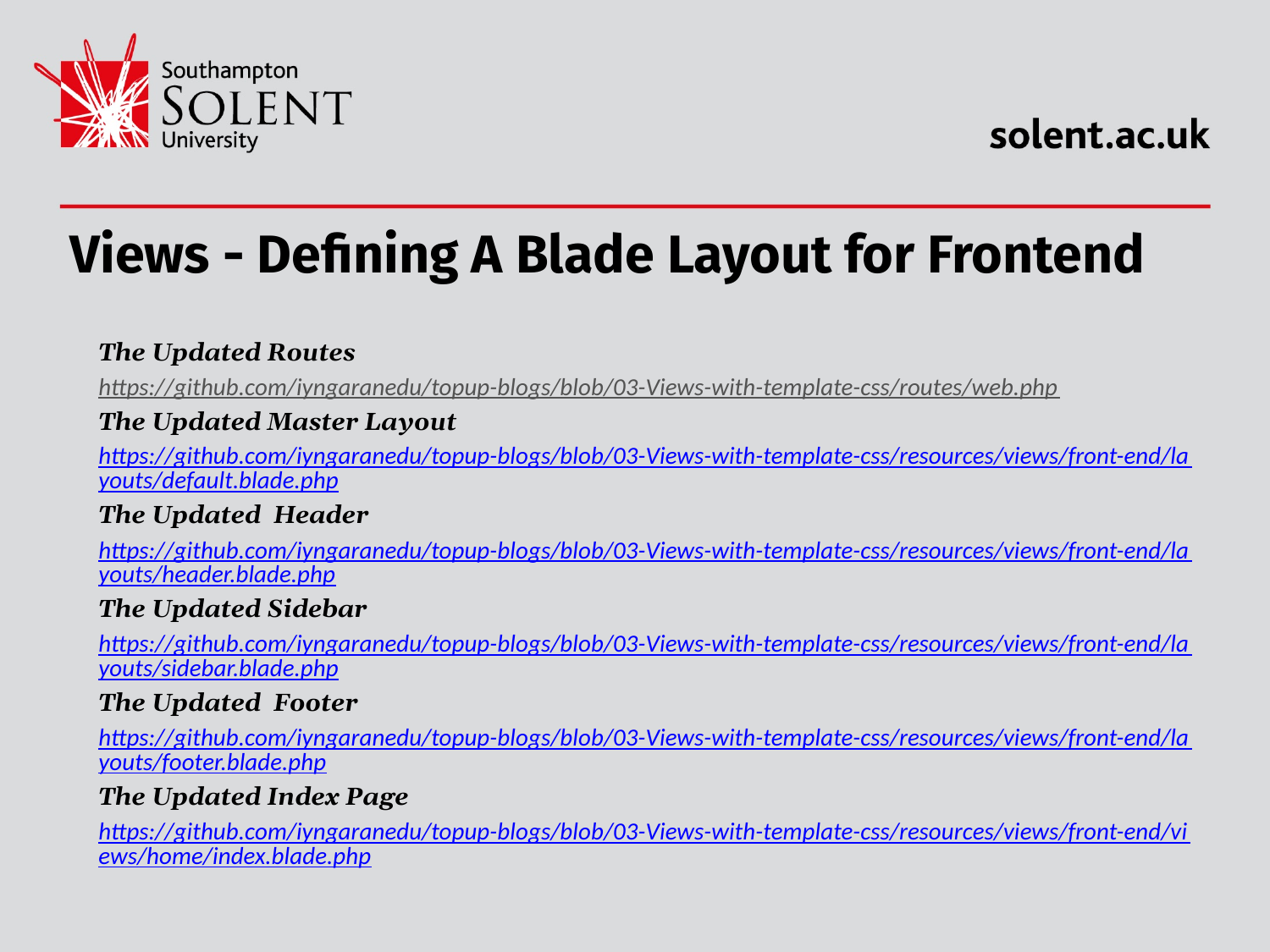

# Views - Defining A Blade Layout for Frontend
The Updated Routes
https://github.com/iyngaranedu/topup-blogs/blob/03-Views-with-template-css/routes/web.php
The Updated Master Layout
https://github.com/iyngaranedu/topup-blogs/blob/03-Views-with-template-css/resources/views/front-end/layouts/default.blade.php
The Updated  Header
https://github.com/iyngaranedu/topup-blogs/blob/03-Views-with-template-css/resources/views/front-end/layouts/header.blade.php
The Updated Sidebar
https://github.com/iyngaranedu/topup-blogs/blob/03-Views-with-template-css/resources/views/front-end/layouts/sidebar.blade.php
The Updated  Footer
https://github.com/iyngaranedu/topup-blogs/blob/03-Views-with-template-css/resources/views/front-end/layouts/footer.blade.php
The Updated Index Page
https://github.com/iyngaranedu/topup-blogs/blob/03-Views-with-template-css/resources/views/front-end/views/home/index.blade.php
2
13